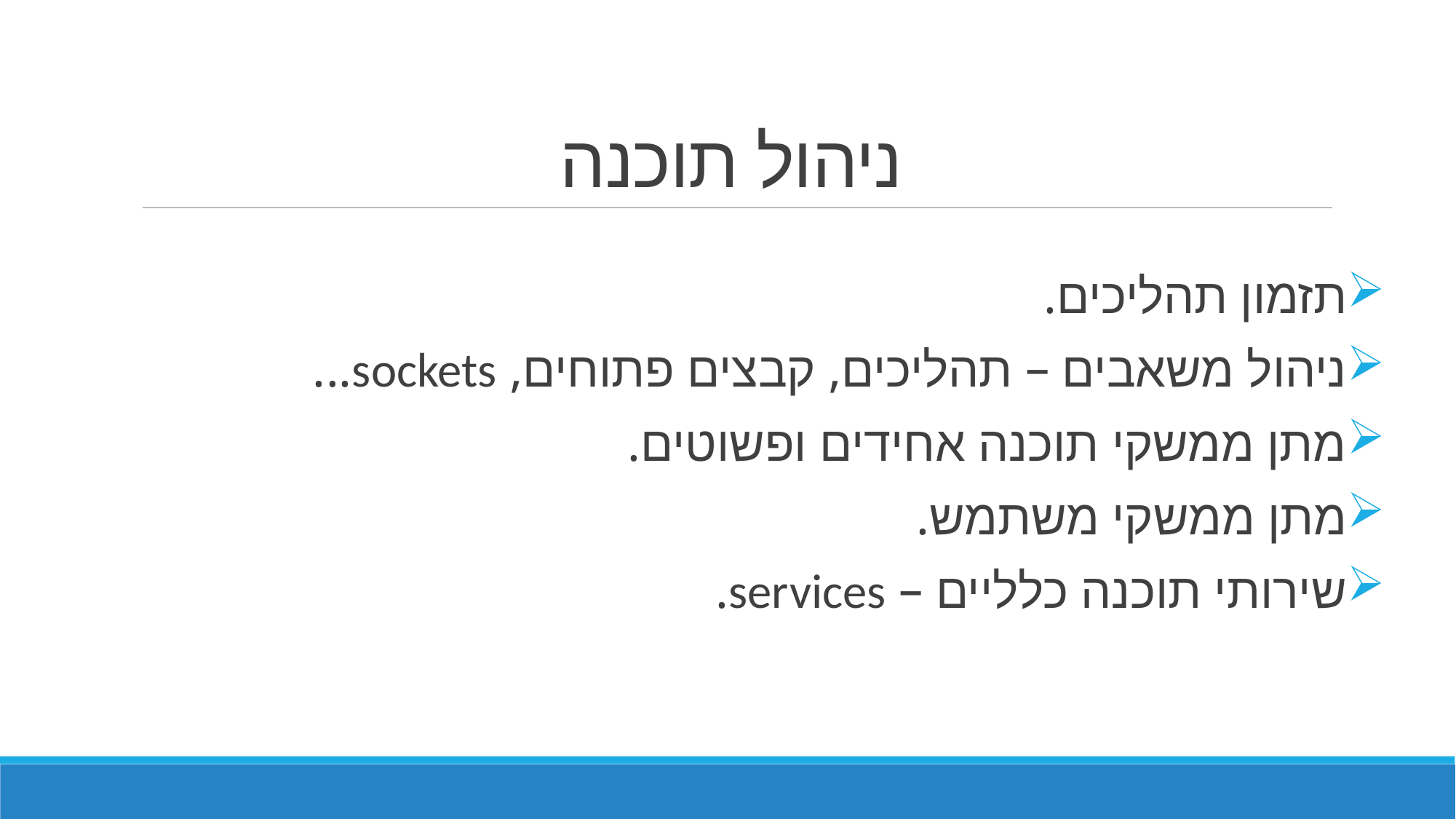

# ניהול תוכנה
תזמון תהליכים.
ניהול משאבים – תהליכים, קבצים פתוחים, sockets...
מתן ממשקי תוכנה אחידים ופשוטים.
מתן ממשקי משתמש.
שירותי תוכנה כלליים – services.